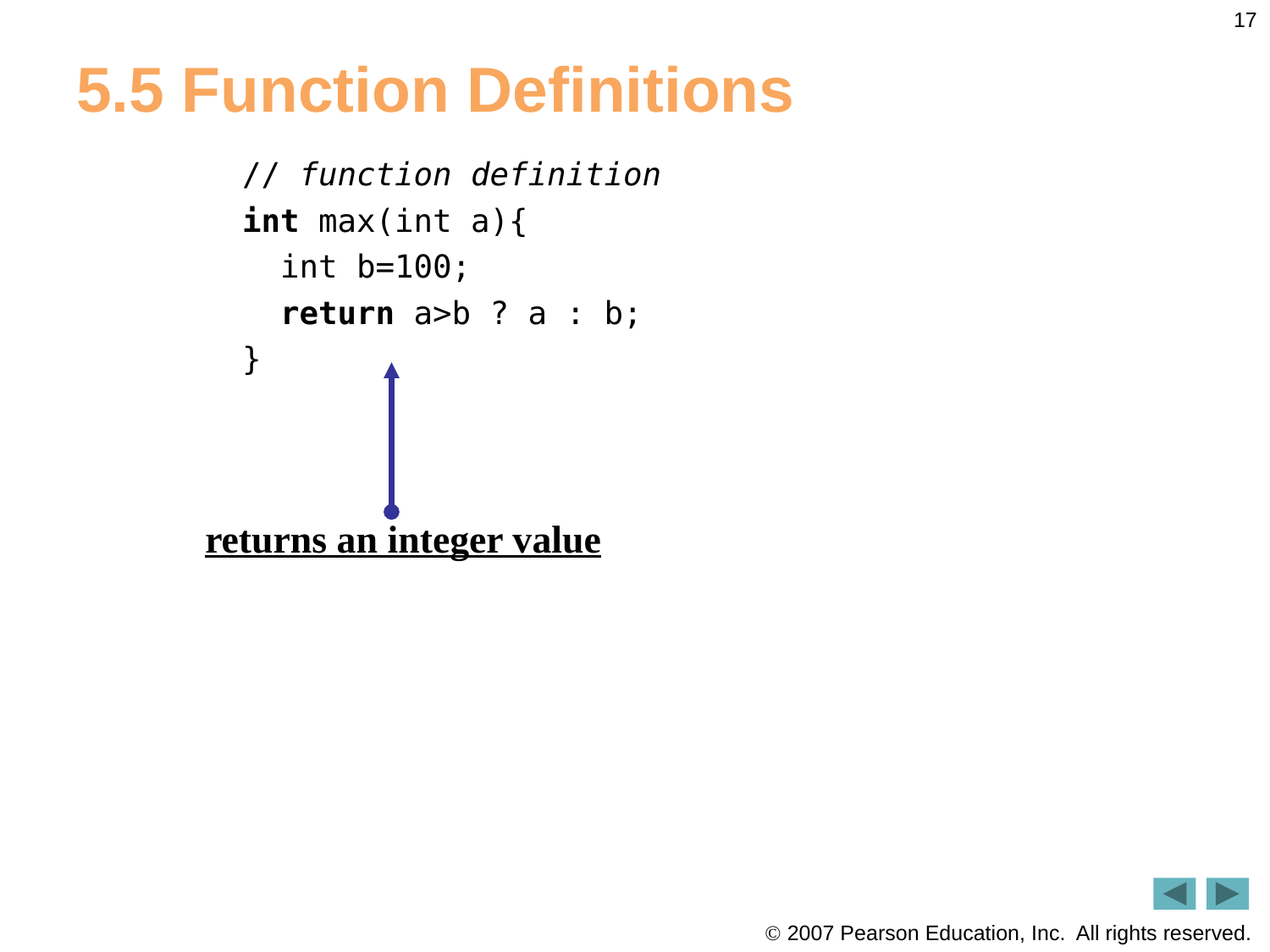

17
# 5.5 Function Definitions
// function definition
int max(int a){
  int b=100;
  return a>b ? a : b;
}

returns an integer value